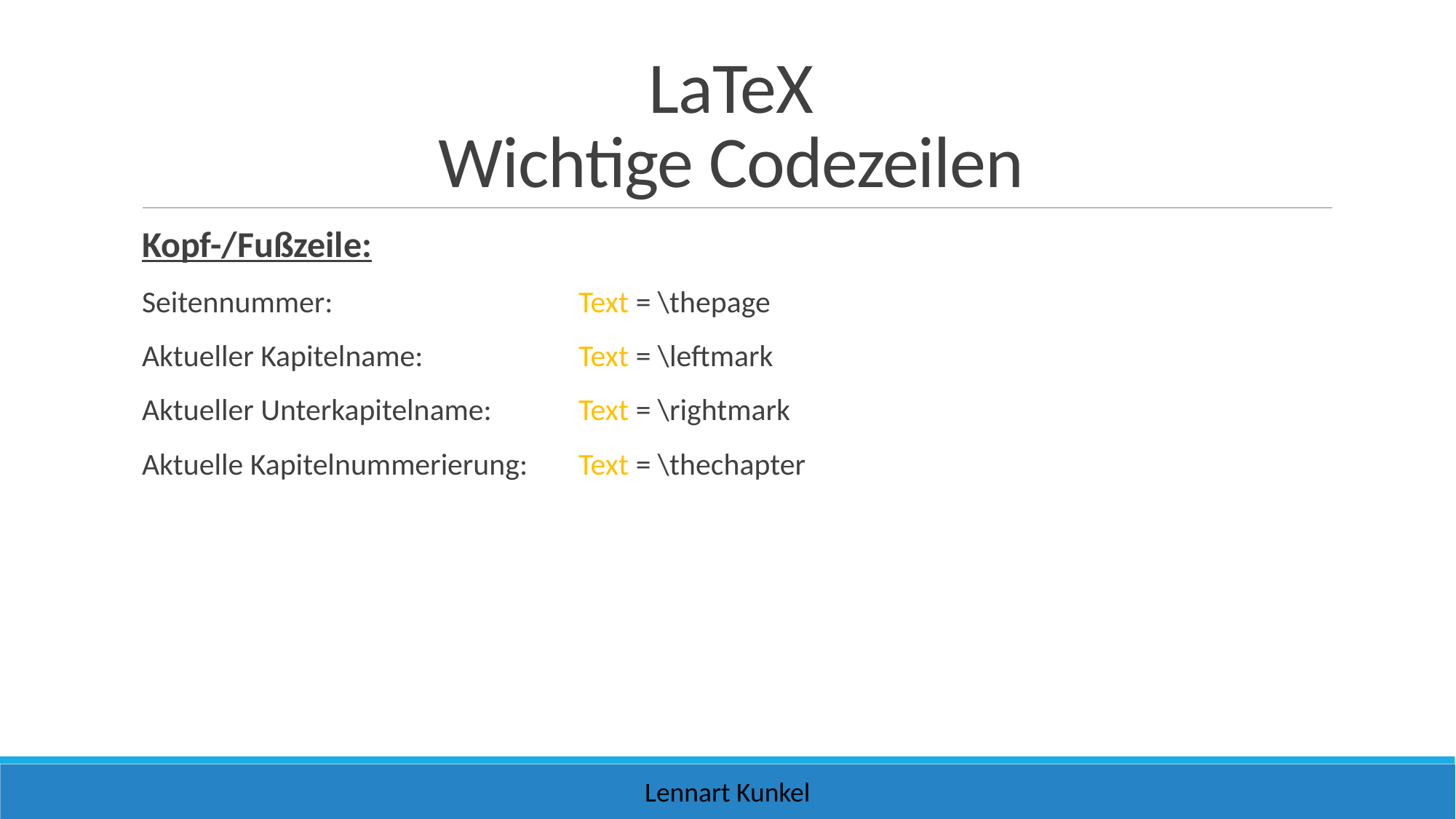

# LaTeX Wichtige Codezeilen
Kopf-/Fußzeile:
Seitennummer: 			Text = \thepage
Aktueller Kapitelname: 		Text = \leftmark
Aktueller Unterkapitelname: 	Text = \rightmark
Aktuelle Kapitelnummerierung: 	Text = \thechapter

Lennart Kunkel